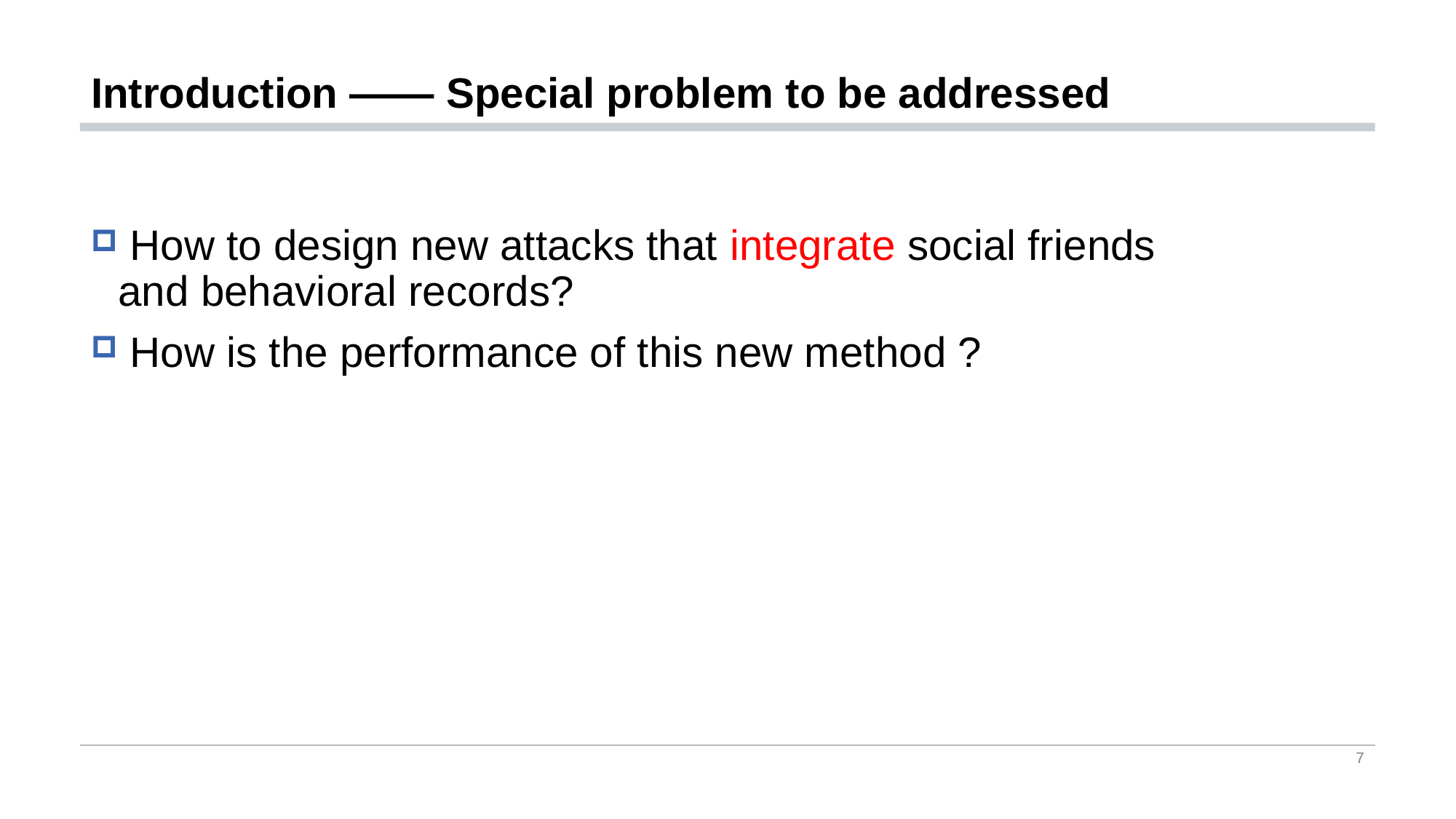

# Introduction —— Special problem to be addressed
 How to design new attacks that integrate social friends and behavioral records?
 How is the performance of this new method ?
7